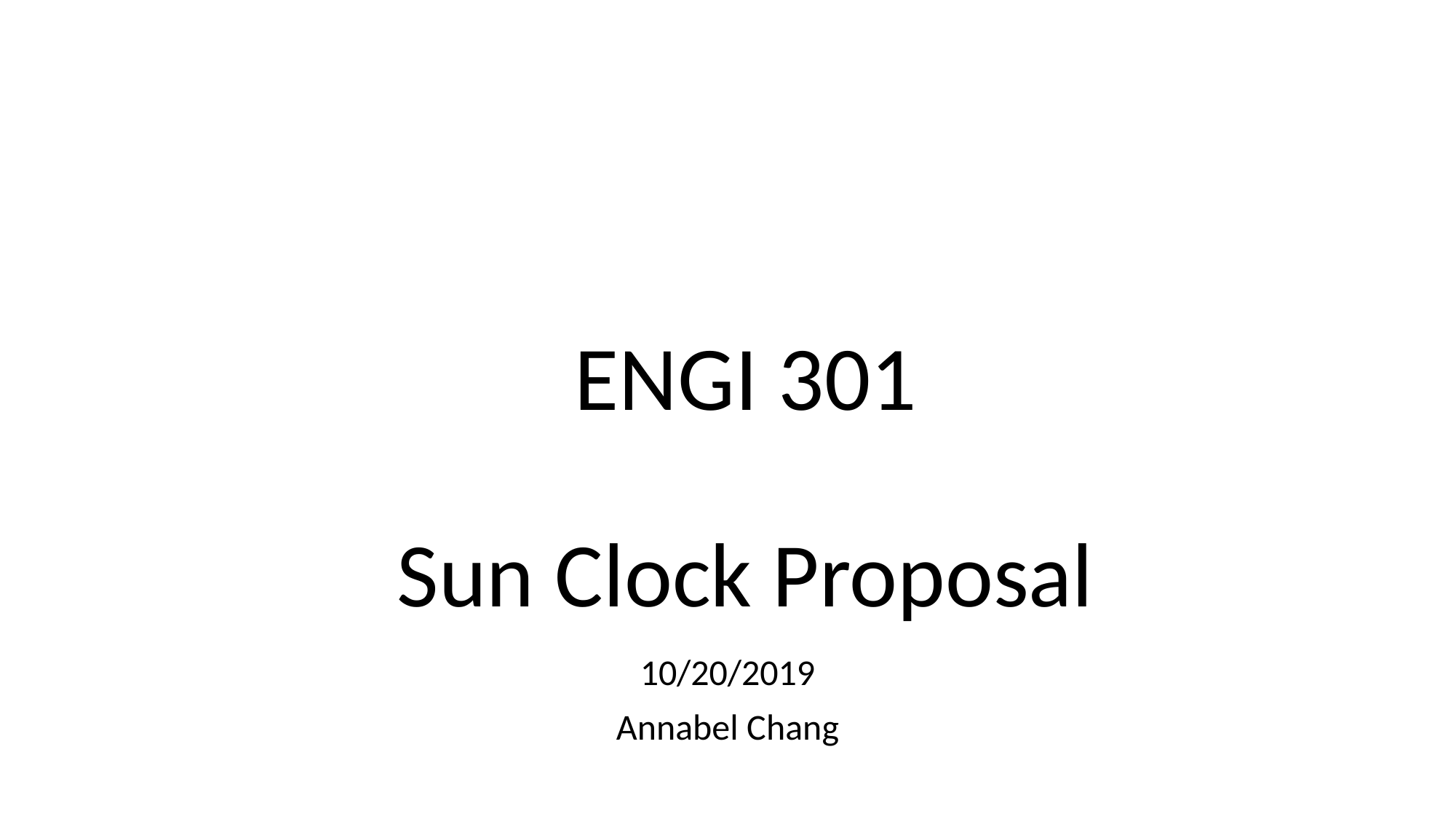

# ENGI 301 Sun Clock Proposal
10/20/2019
Annabel Chang